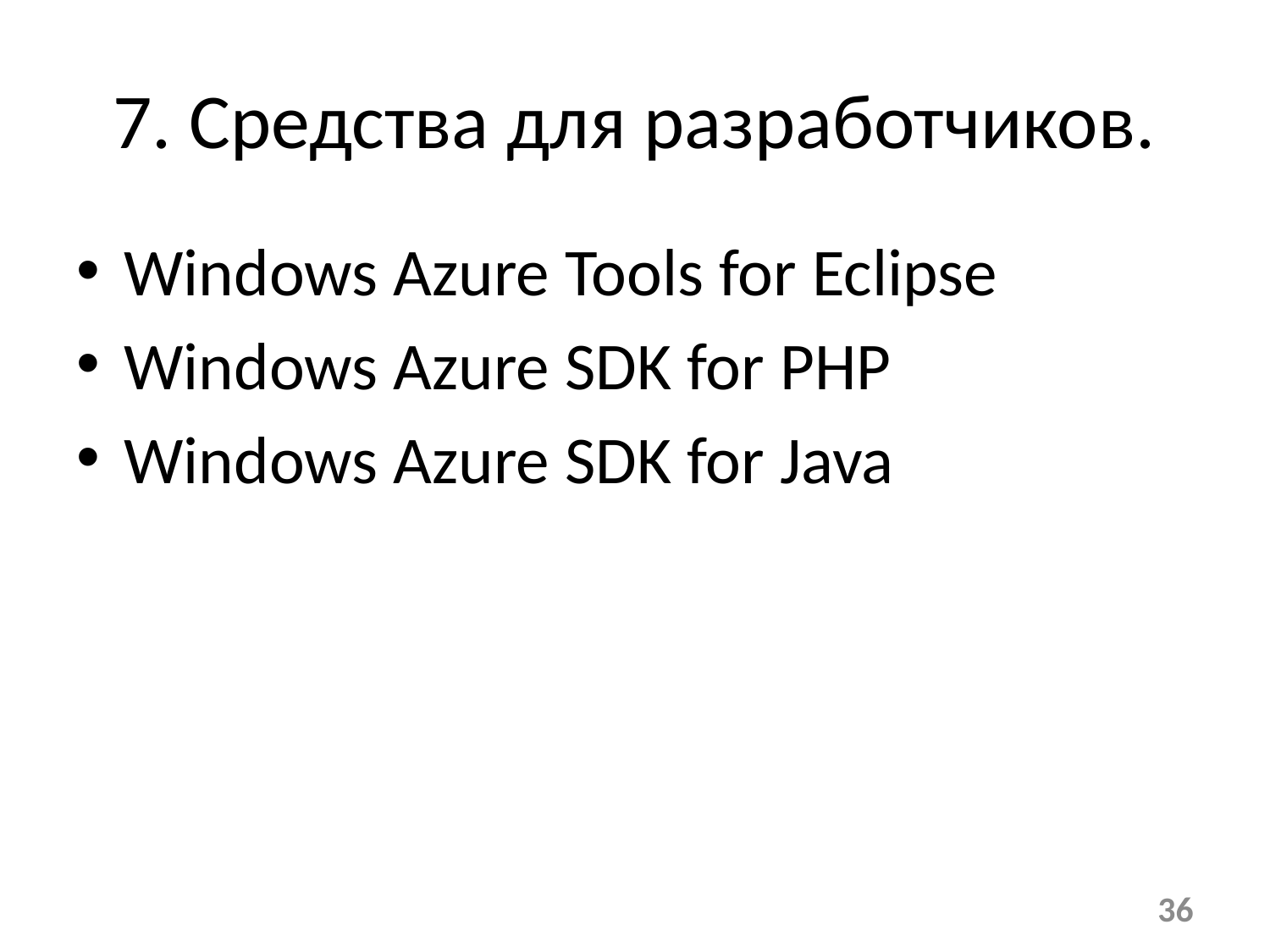

# 7. Средства для разработчиков.
Windows Azure Tools for Eclipse
Windows Azure SDK for PHP
Windows Azure SDK for Java
36